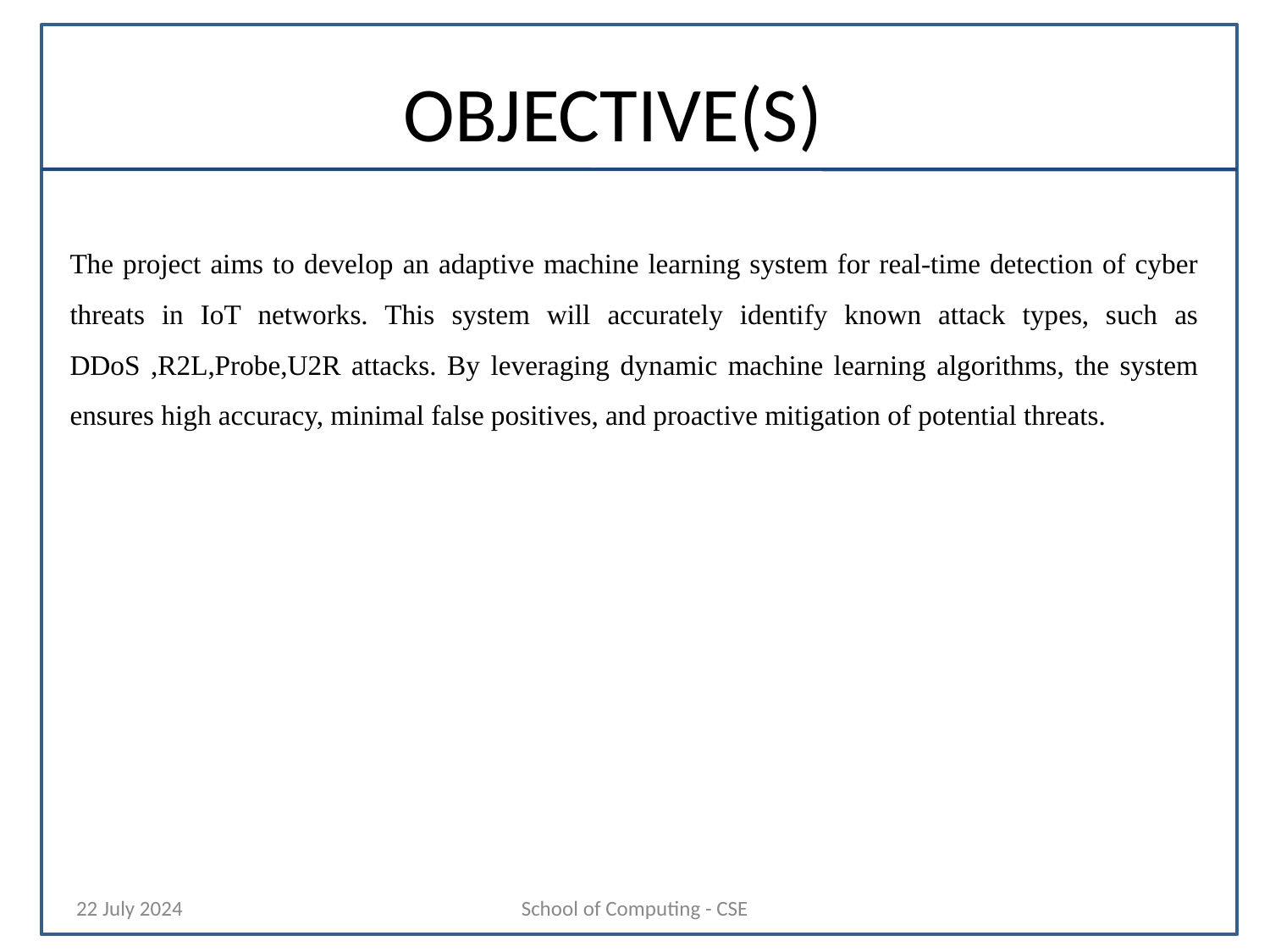

# OBJECTIVE(S)
The project aims to develop an adaptive machine learning system for real-time detection of cyber threats in IoT networks. This system will accurately identify known attack types, such as DDoS ,R2L,Probe,U2R attacks. By leveraging dynamic machine learning algorithms, the system ensures high accuracy, minimal false positives, and proactive mitigation of potential threats.
22 July 2024
School of Computing - CSE
4